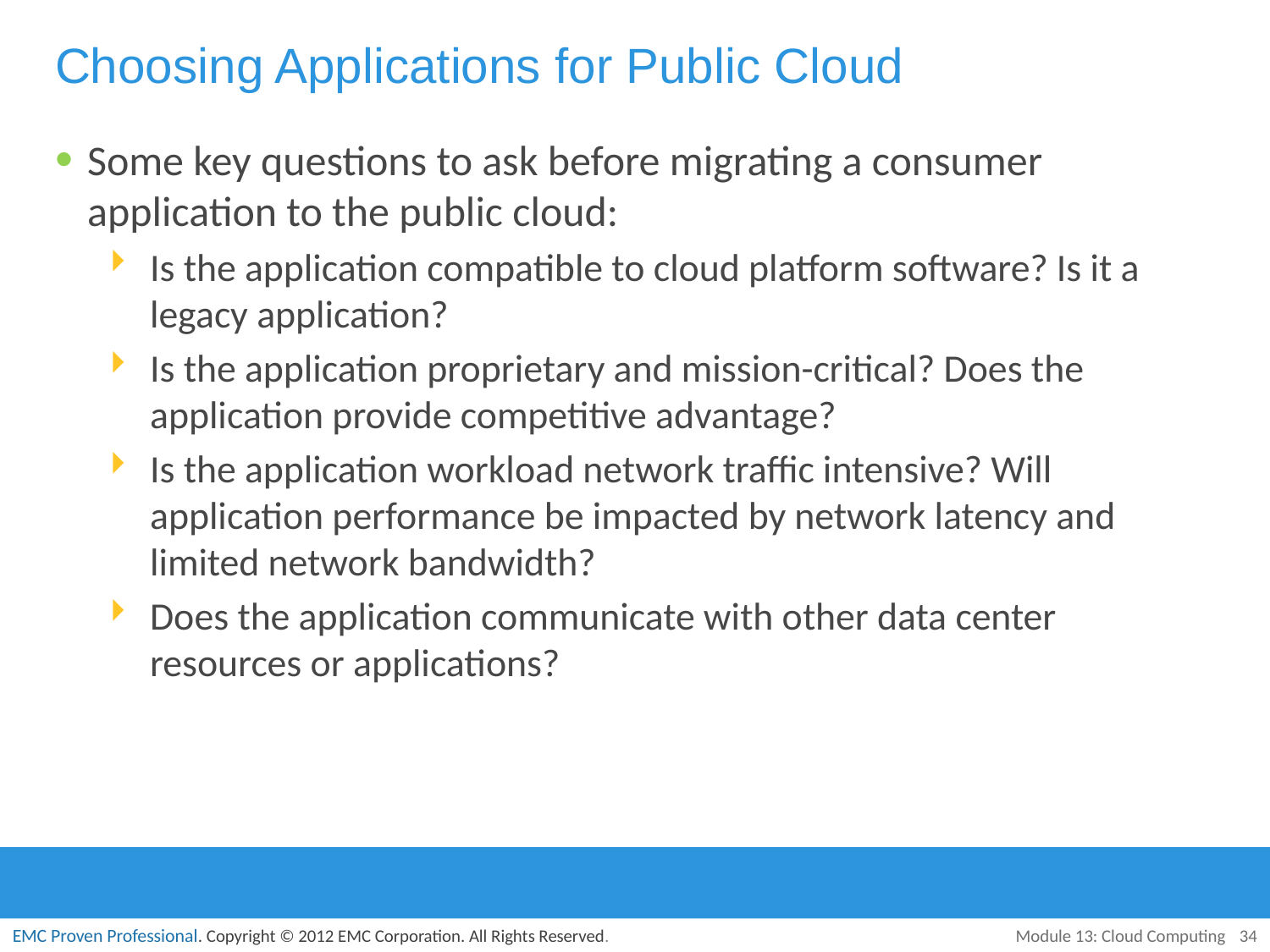

# Choosing Applications for Public Cloud
Some key questions to ask before migrating a consumer application to the public cloud:
Is the application compatible to cloud platform software? Is it a legacy application?
Is the application proprietary and mission-critical? Does the application provide competitive advantage?
Is the application workload network traffic intensive? Will application performance be impacted by network latency and limited network bandwidth?
Does the application communicate with other data center resources or applications?

Module 13: Cloud Computing
34